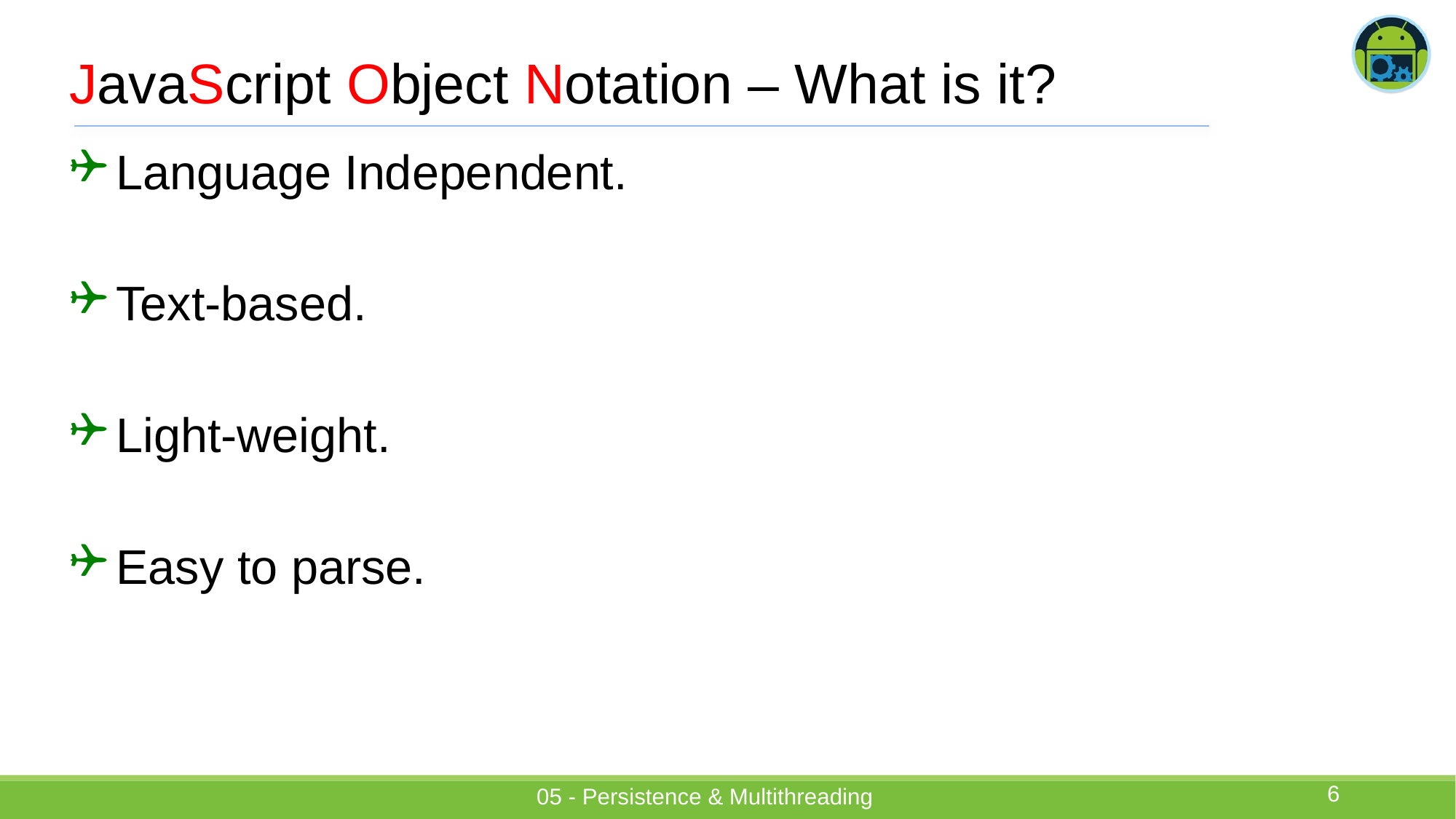

# JavaScript Object Notation – What is it?
Language Independent.

Text-based.

Light-weight.

Easy to parse.
6
05 - Persistence & Multithreading